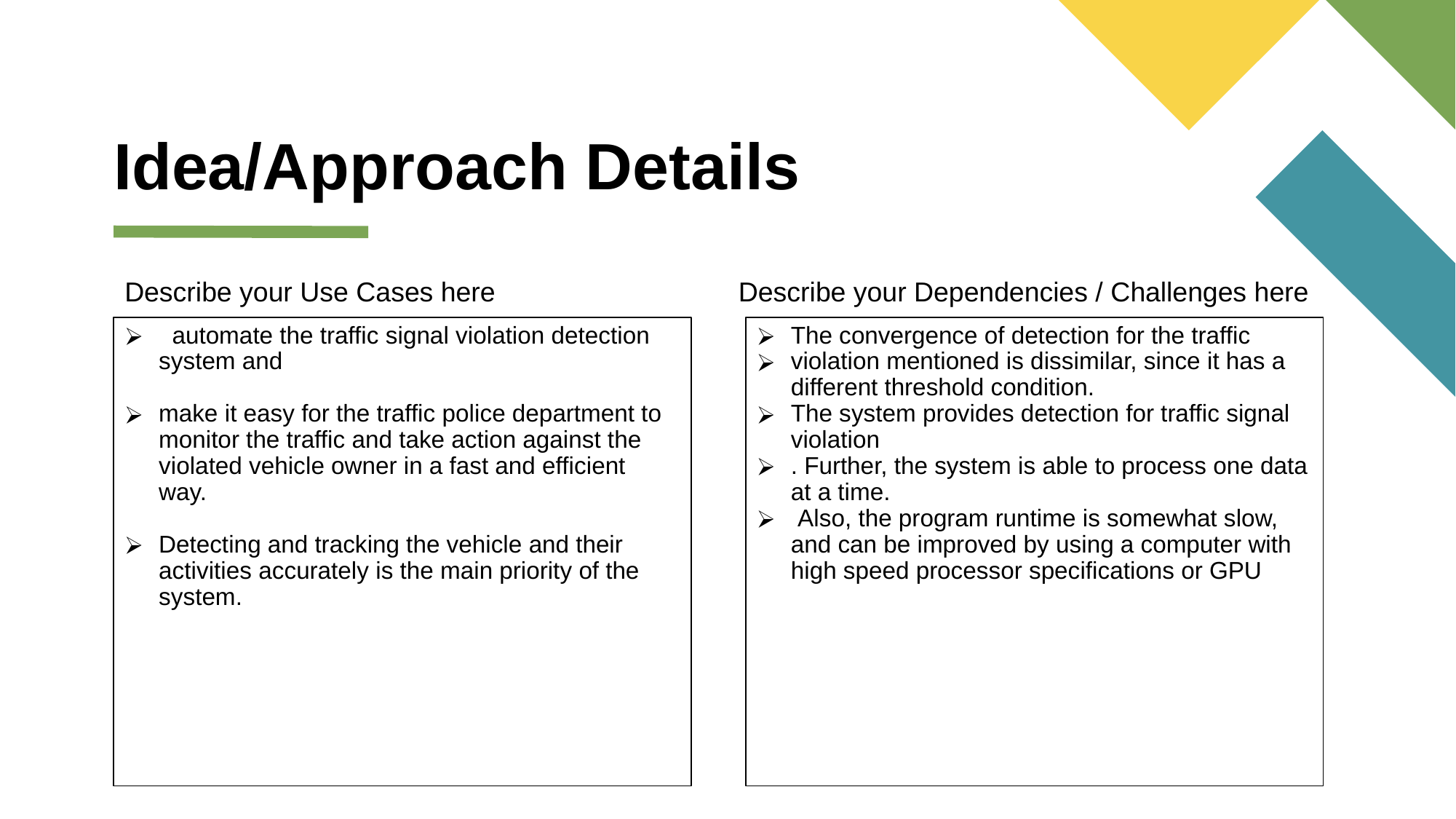

# Idea/Approach Details
Describe your Use Cases here
Describe your Dependencies / Challenges here
  automate the traffic signal violation detection system and

make it easy for the traffic police department to monitor the traffic and take action against the violated vehicle owner in a fast and efficient way.

Detecting and tracking the vehicle and their activities accurately is the main priority of the system.
The convergence of detection for the traffic
violation mentioned is dissimilar, since it has a different threshold condition.
The system provides detection for traffic signal violation
. Further, the system is able to process one data at a time.
 Also, the program runtime is somewhat slow, and can be improved by using a computer with high speed processor specifications or GPU
7